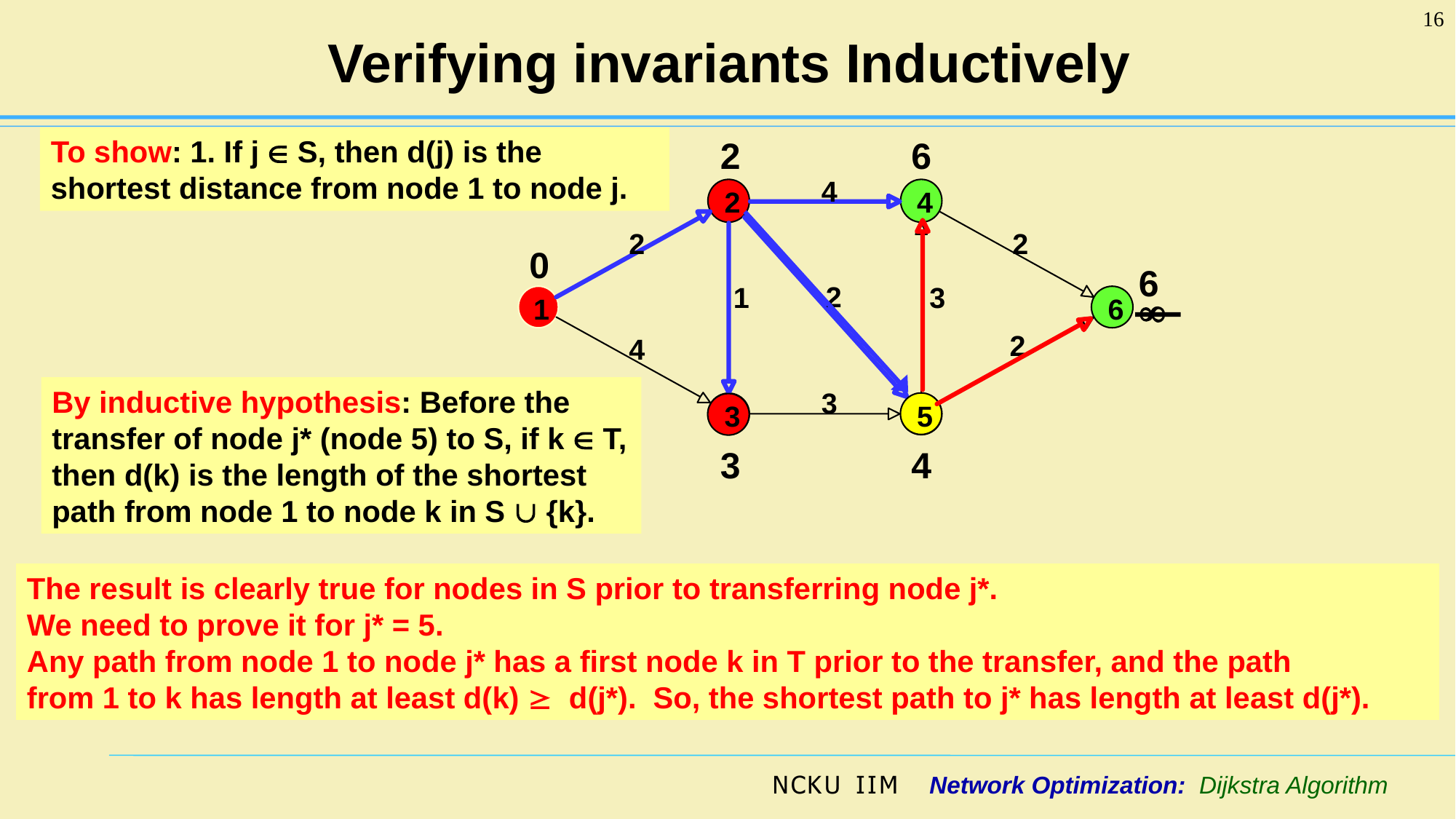

16
# Verifying invariants Inductively
2
6
To show: 1. If j ∈ S, then d(j) is the shortest distance from node 1 to node j.
4

2
4

2
2
0
6
2
  1
   3
∞

1
6

2
4
By inductive hypothesis: Before the transfer of node j* (node 5) to S, if k ∈ T, then d(k) is the length of the shortest path from node 1 to node k in S ∪ {k}.
3

3
5

3
4
The result is clearly true for nodes in S prior to transferring node j*.
We need to prove it for j* = 5.
Any path from node 1 to node j* has a first node k in T prior to the transfer, and the path
from 1 to k has length at least d(k) ≥  d(j*).  So, the shortest path to j* has length at least d(j*).